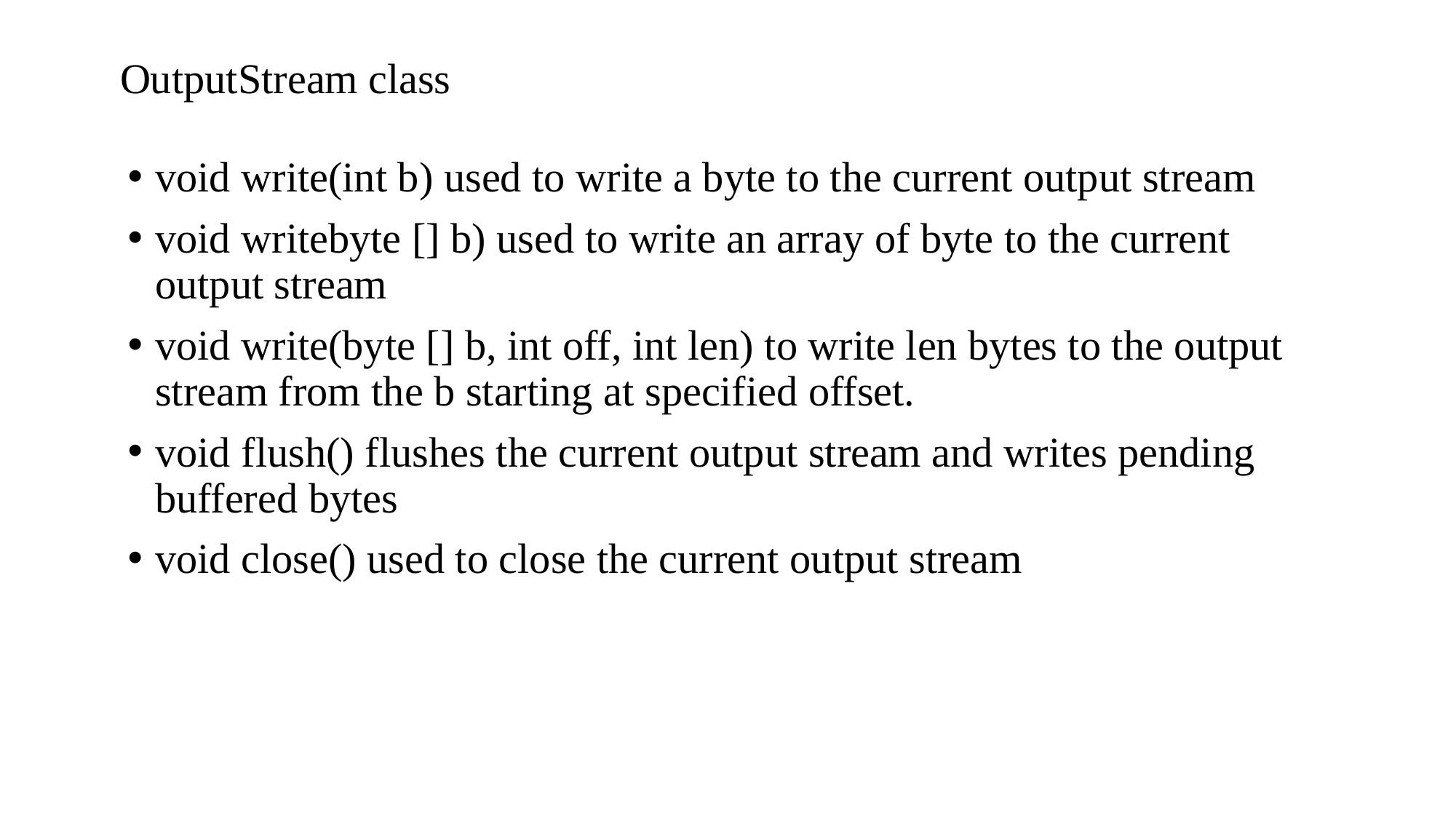

# OutputStream class
void write(int b) used to write a byte to the current output stream
void writebyte [] b) used to write an array of byte to the current output stream
void write(byte [] b, int off, int len) to write len bytes to the output stream from the b starting at specified offset.
void flush() flushes the current output stream and writes pending buffered bytes
void close() used to close the current output stream